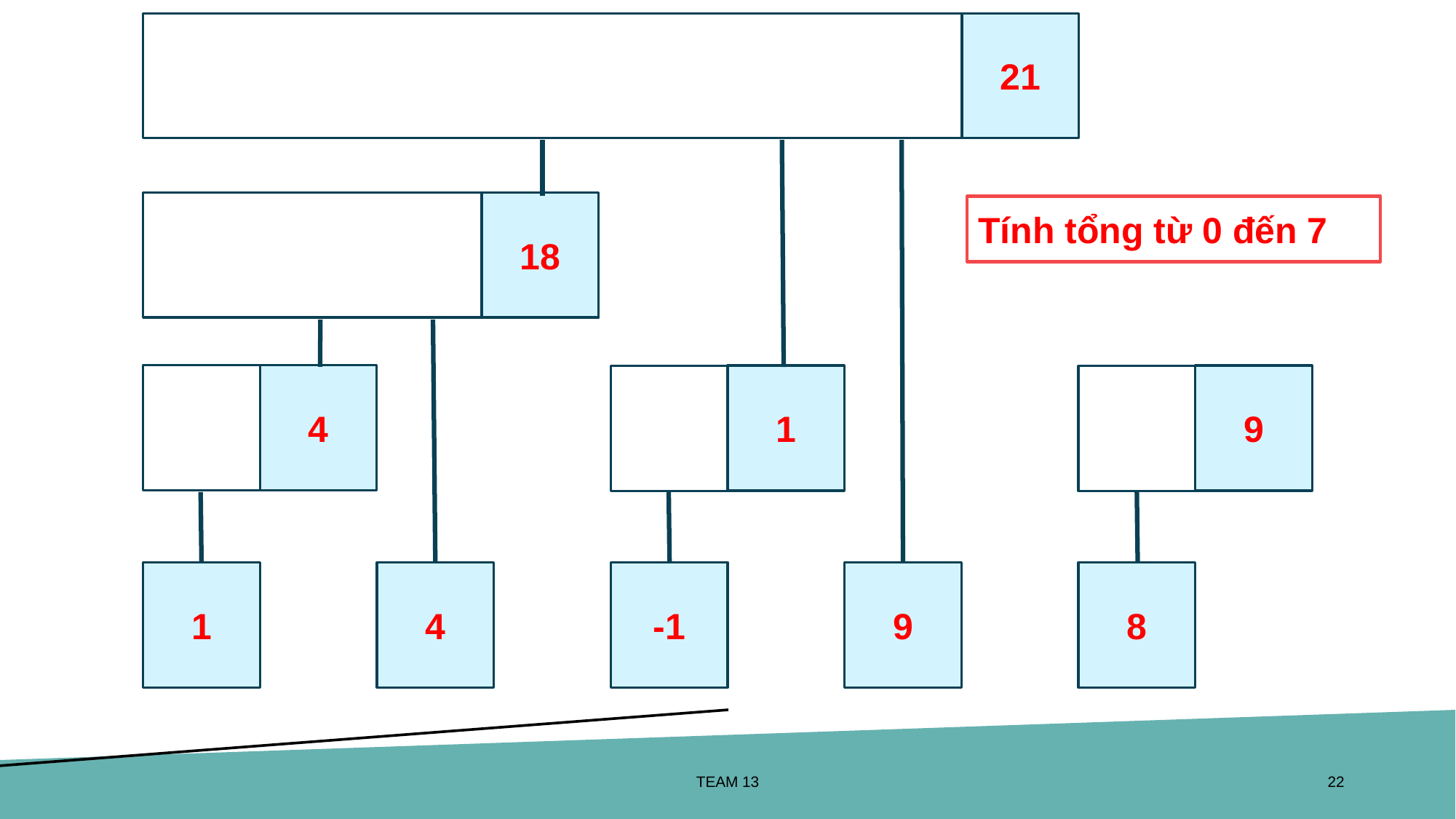

21

18
Tính tổng từ 0 đến 7

4
1
9

1
4
-1
9
8
TEAM 13
22